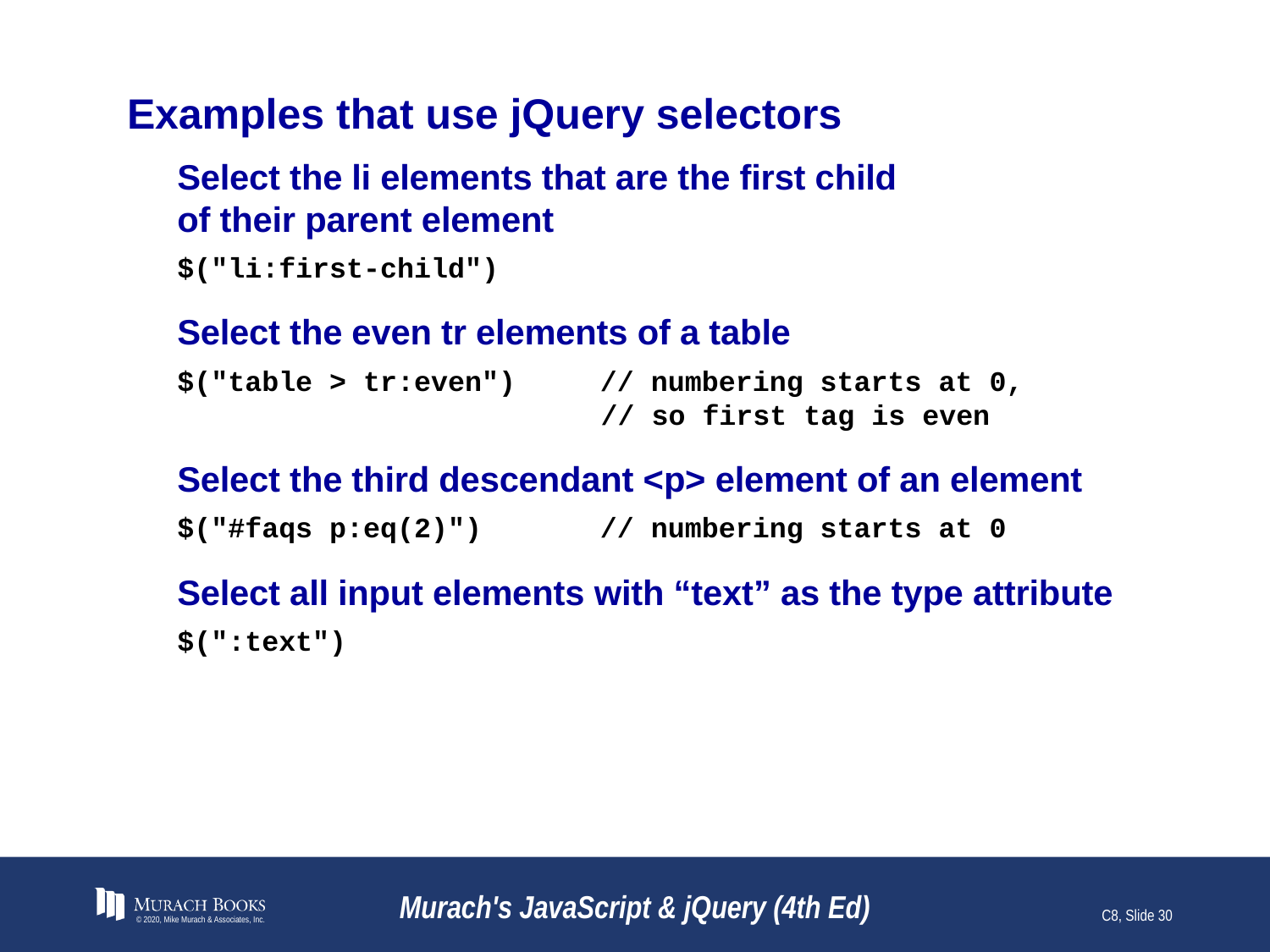

# Examples that use jQuery selectors
Select the li elements that are the first child
of their parent element
$("li:first-child")
Select the even tr elements of a table
$("table > tr:even")     // numbering starts at 0,
                         // so first tag is even
Select the third descendant <p> element of an element
$("#faqs p:eq(2)")       // numbering starts at 0
Select all input elements with “text” as the type attribute
$(":text")

© 2020, Mike Murach & Associates, Inc.
Murach's JavaScript & jQuery (4th Ed)

C8, Slide 30